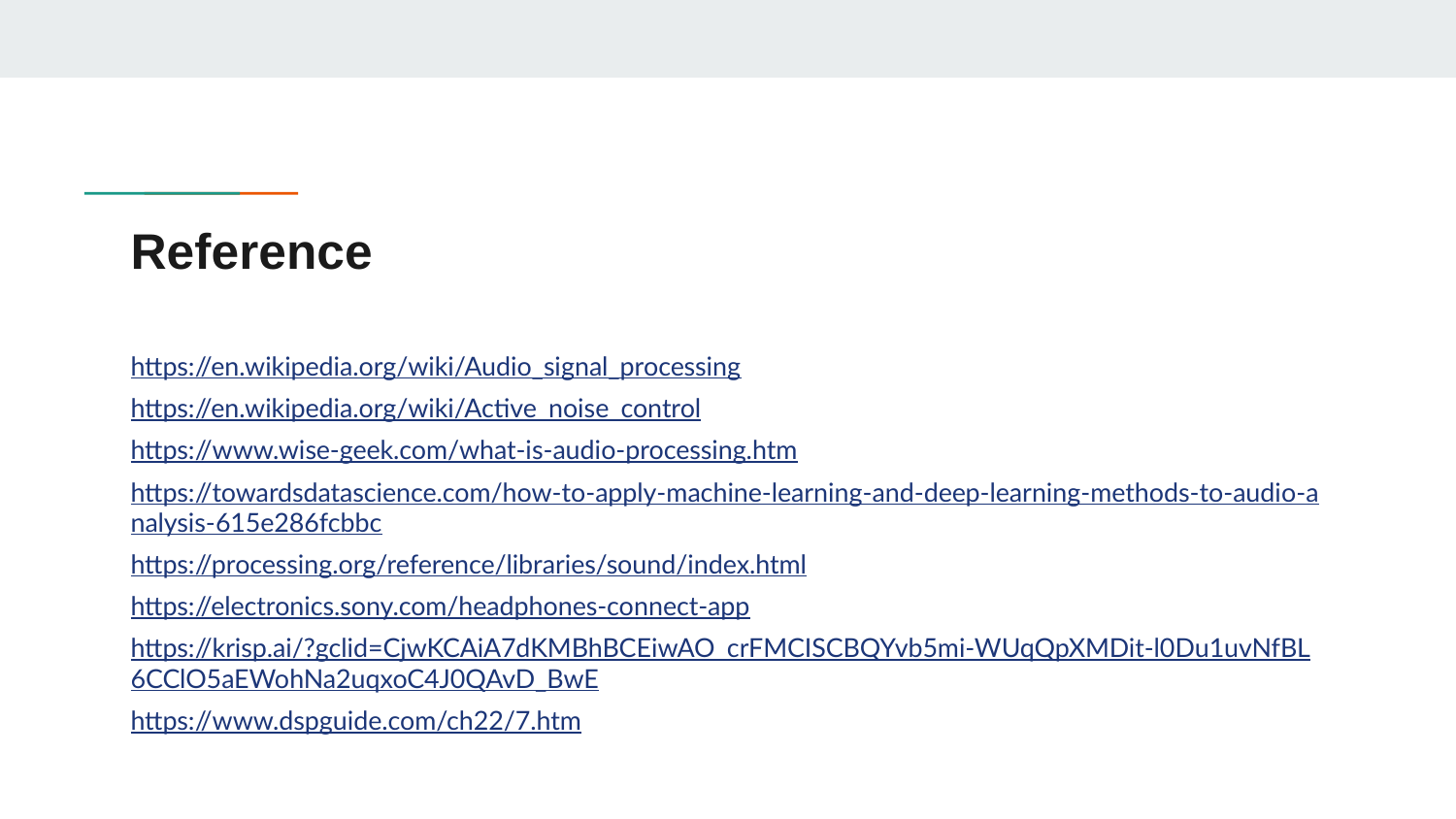

# Reference
https://en.wikipedia.org/wiki/Audio_signal_processing
https://en.wikipedia.org/wiki/Active_noise_control
https://www.wise-geek.com/what-is-audio-processing.htm
https://towardsdatascience.com/how-to-apply-machine-learning-and-deep-learning-methods-to-audio-analysis-615e286fcbbc
https://processing.org/reference/libraries/sound/index.html
https://electronics.sony.com/headphones-connect-app
https://krisp.ai/?gclid=CjwKCAiA7dKMBhBCEiwAO_crFMCISCBQYvb5mi-WUqQpXMDit-l0Du1uvNfBL6CClO5aEWohNa2uqxoC4J0QAvD_BwE
https://www.dspguide.com/ch22/7.htm